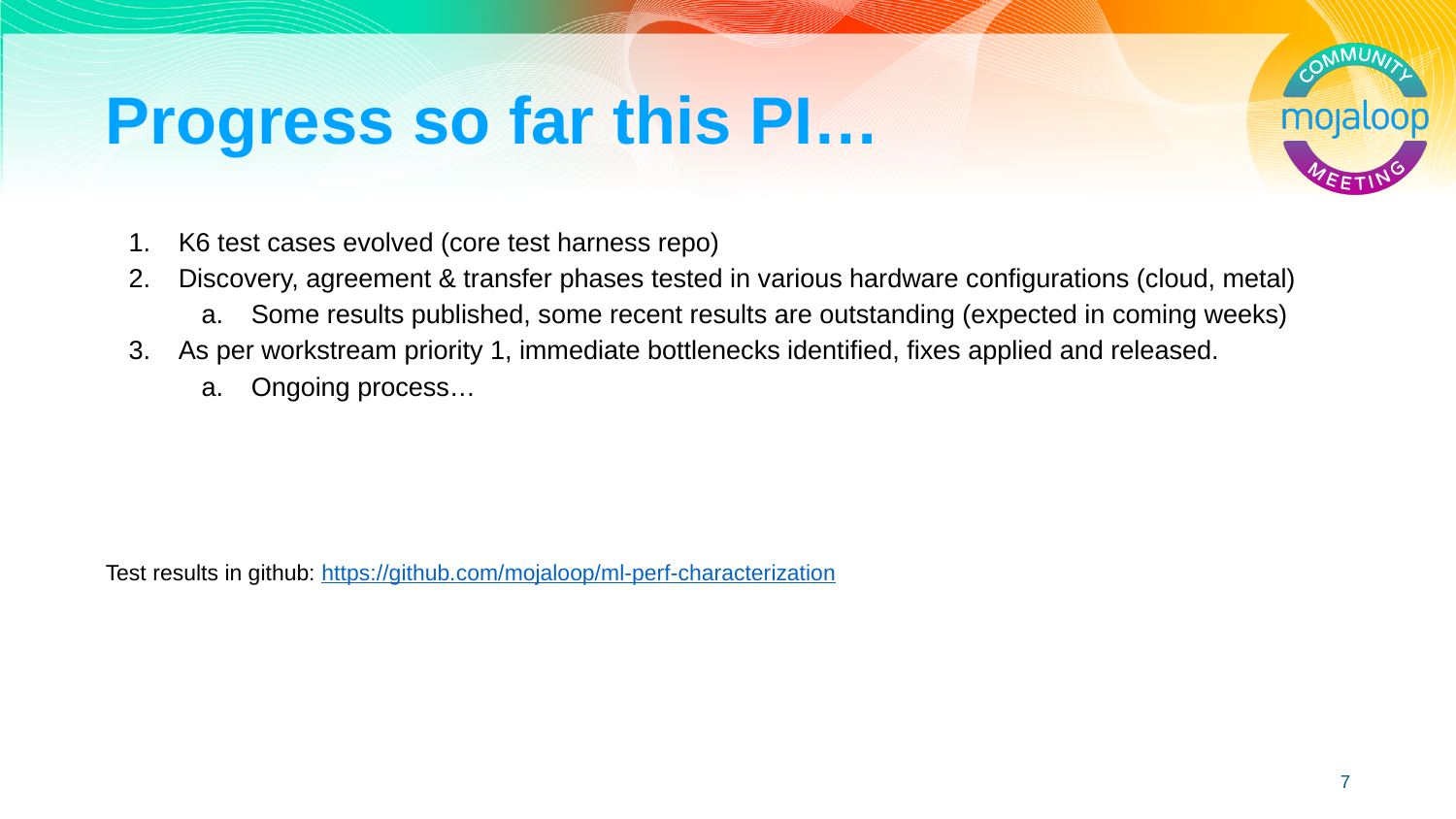

# Progress so far this PI…
K6 test cases evolved (core test harness repo)
Discovery, agreement & transfer phases tested in various hardware configurations (cloud, metal)
Some results published, some recent results are outstanding (expected in coming weeks)
As per workstream priority 1, immediate bottlenecks identified, fixes applied and released.
Ongoing process…

Test results in github: https://github.com/mojaloop/ml-perf-characterization
7